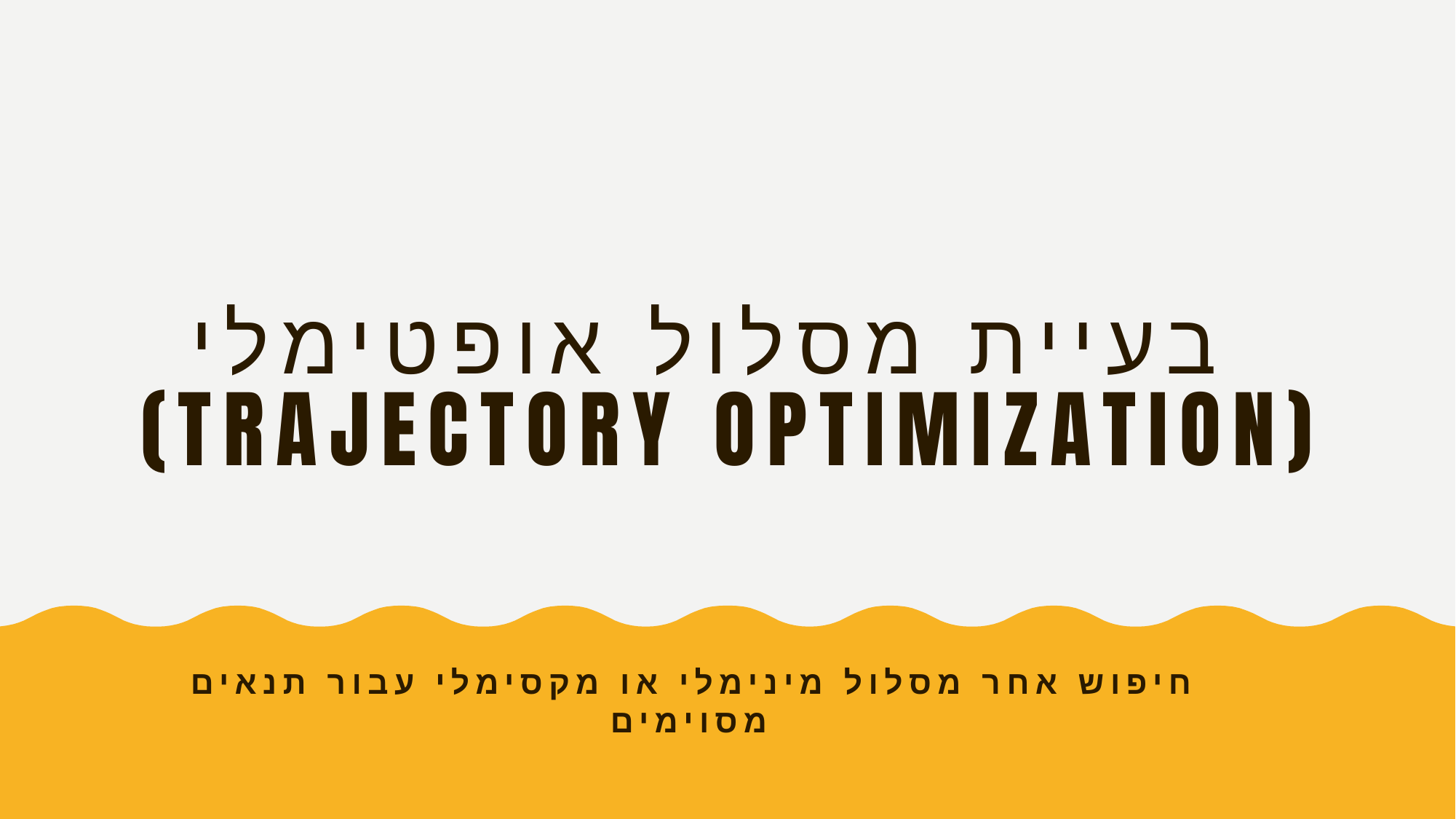

# בעיית מסלול אופטימלי (Trajectory Optimization)

חיפוש אחר מסלול מינימלי או מקסימלי עבור תנאים מסוימים